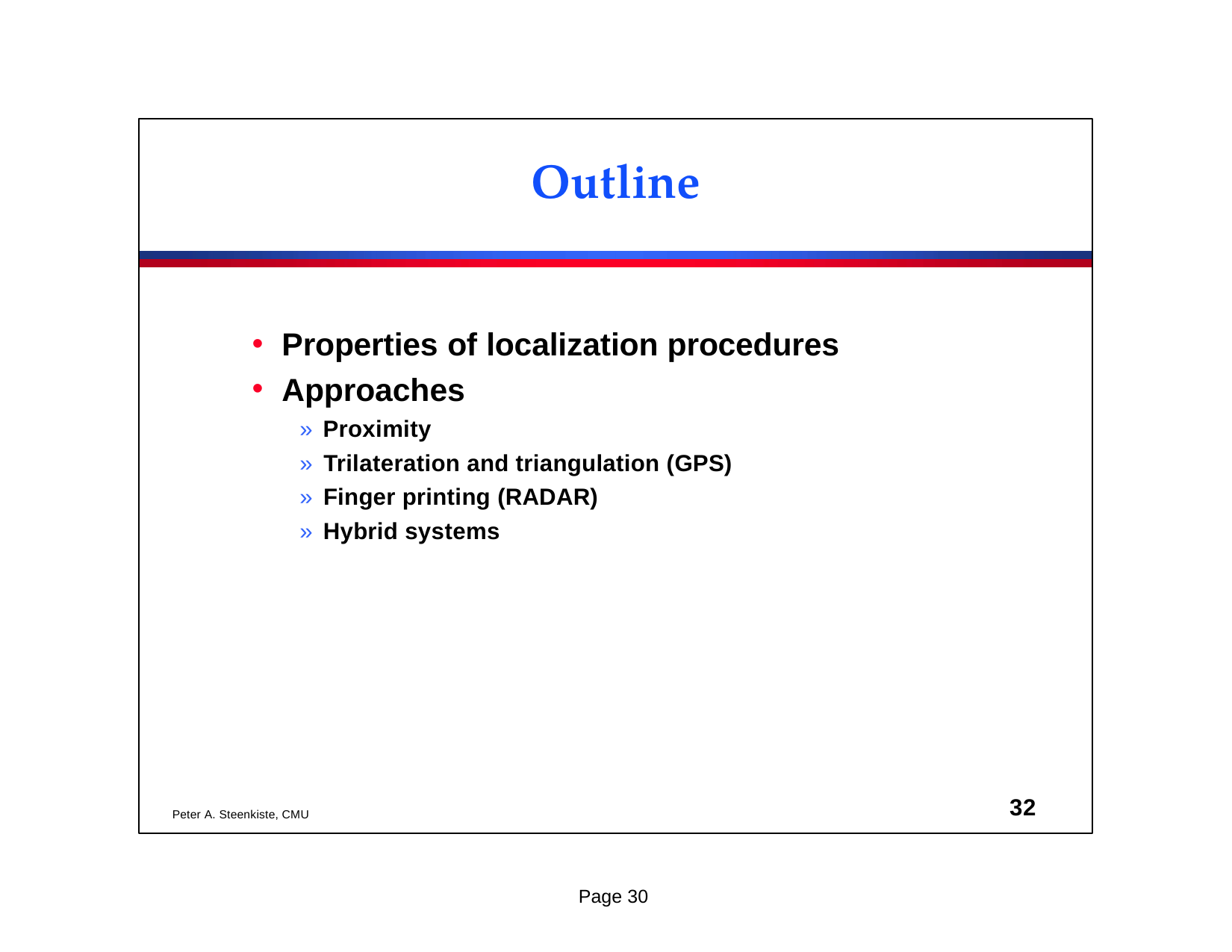

# Outline
Properties of localization procedures
Approaches
» Proximity
» Trilateration and triangulation (GPS)
» Finger printing (RADAR)
» Hybrid systems
32
Peter A. Steenkiste, CMU
Page 30